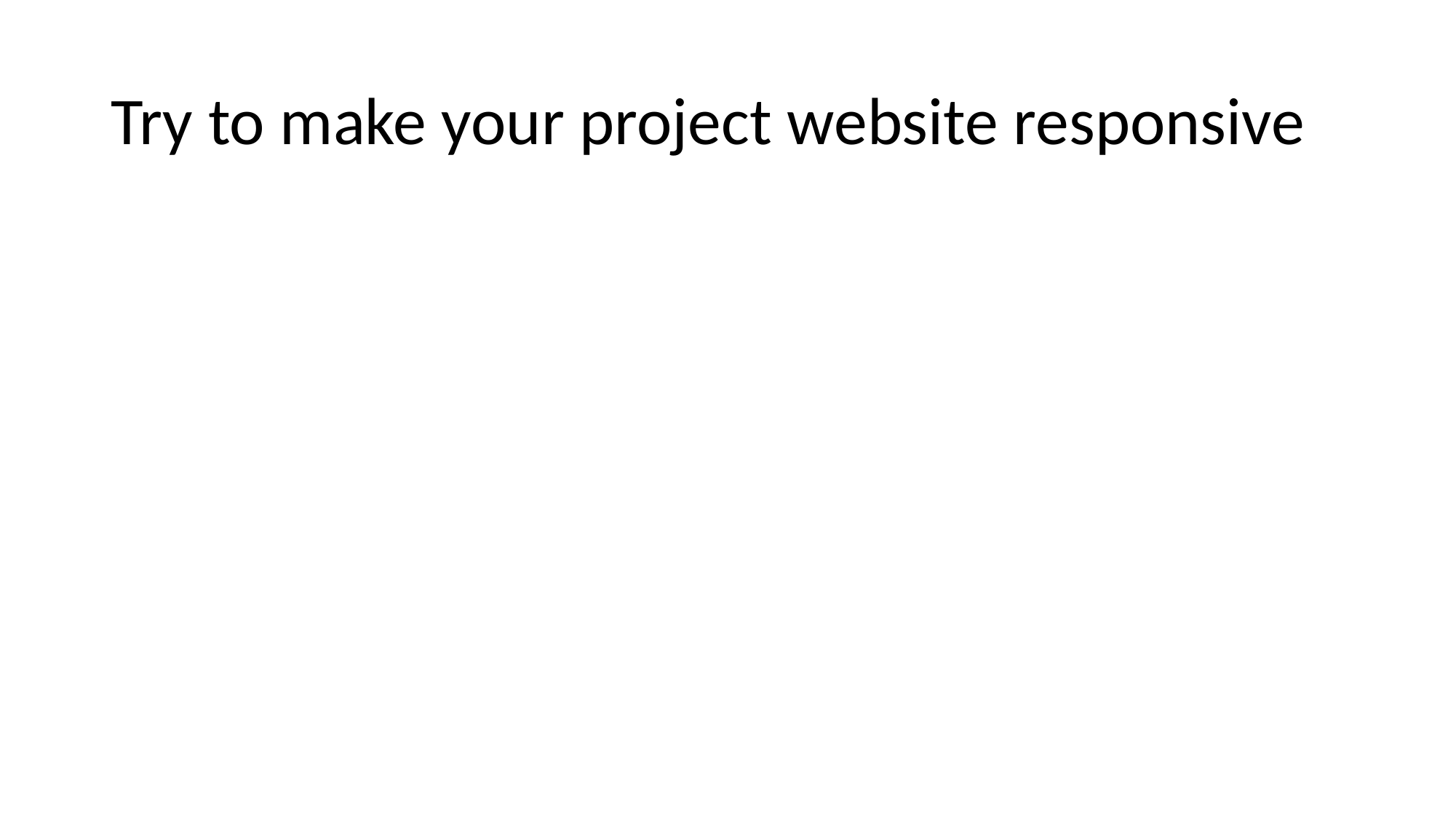

# Try to make your project website responsive